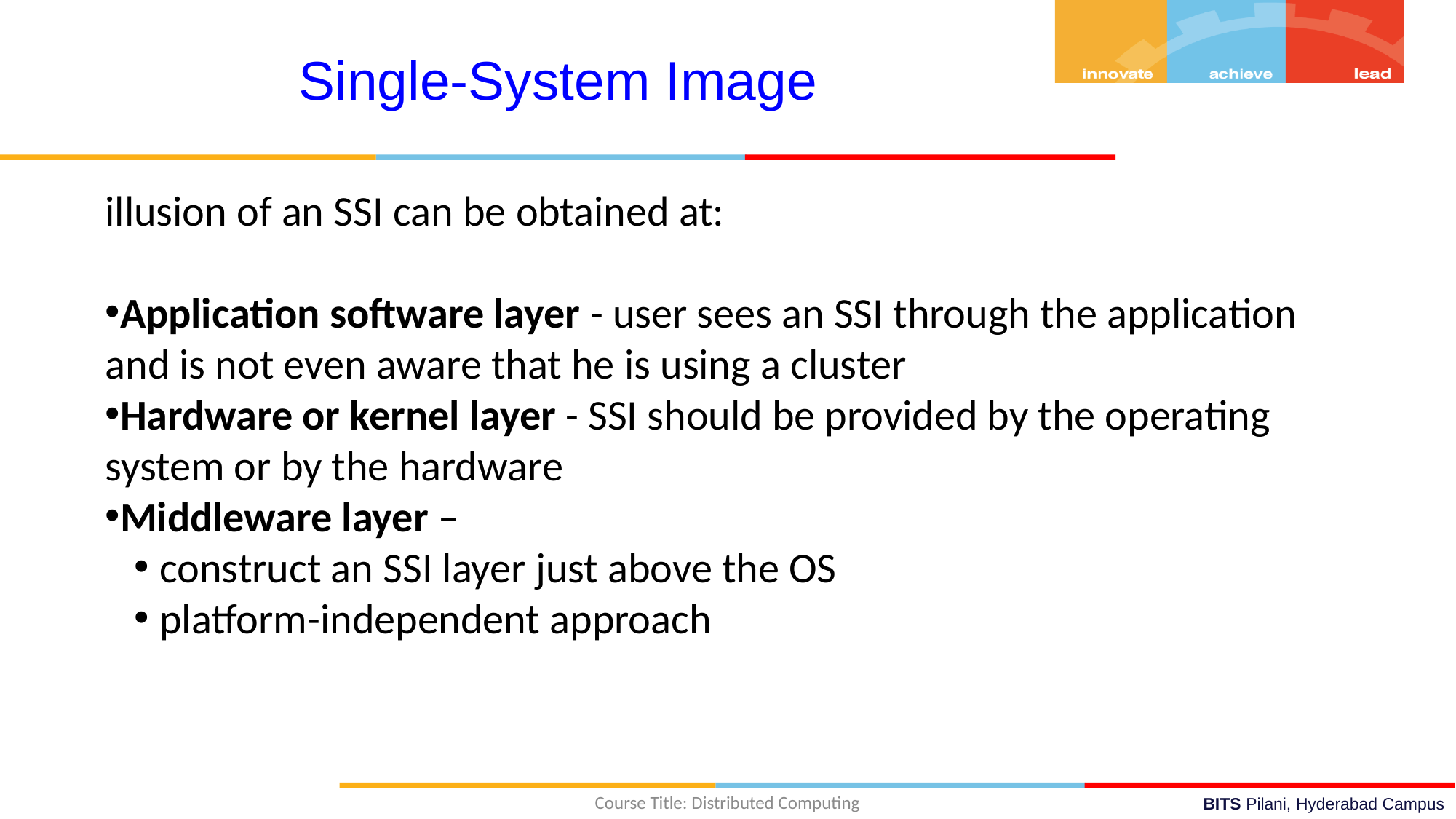

Single-System Image
illusion of an SSI can be obtained at:

Application software layer - user sees an SSI through the application and is not even aware that he is using a cluster
Hardware or kernel layer - SSI should be provided by the operating system or by the hardware
Middleware layer –
construct an SSI layer just above the OS
platform-independent approach
Course Title: Distributed Computing